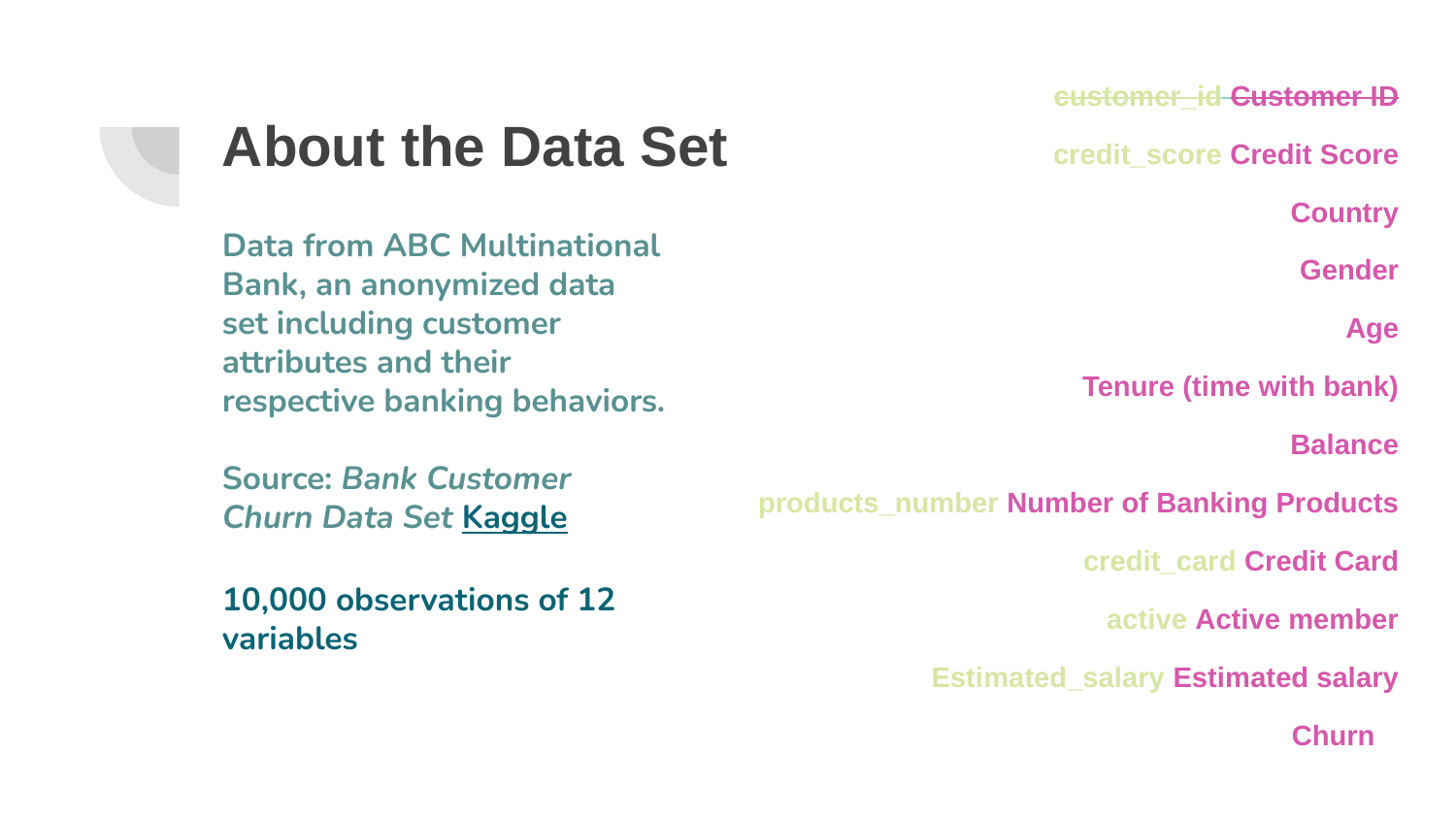

customer_id Customer ID
credit_score Credit Score
Country
Gender
Age
Tenure (time with bank)
Balance
products_number Number of Banking Products
credit_card Credit Card
active Active member
Estimated_salary Estimated salary
Churn
# About the Data Set

Data from ABC Multinational Bank, an anonymized data set including customer attributes and their respective banking behaviors.
Source: Bank Customer Churn Data Set Kaggle

10,000 observations of 12 variables